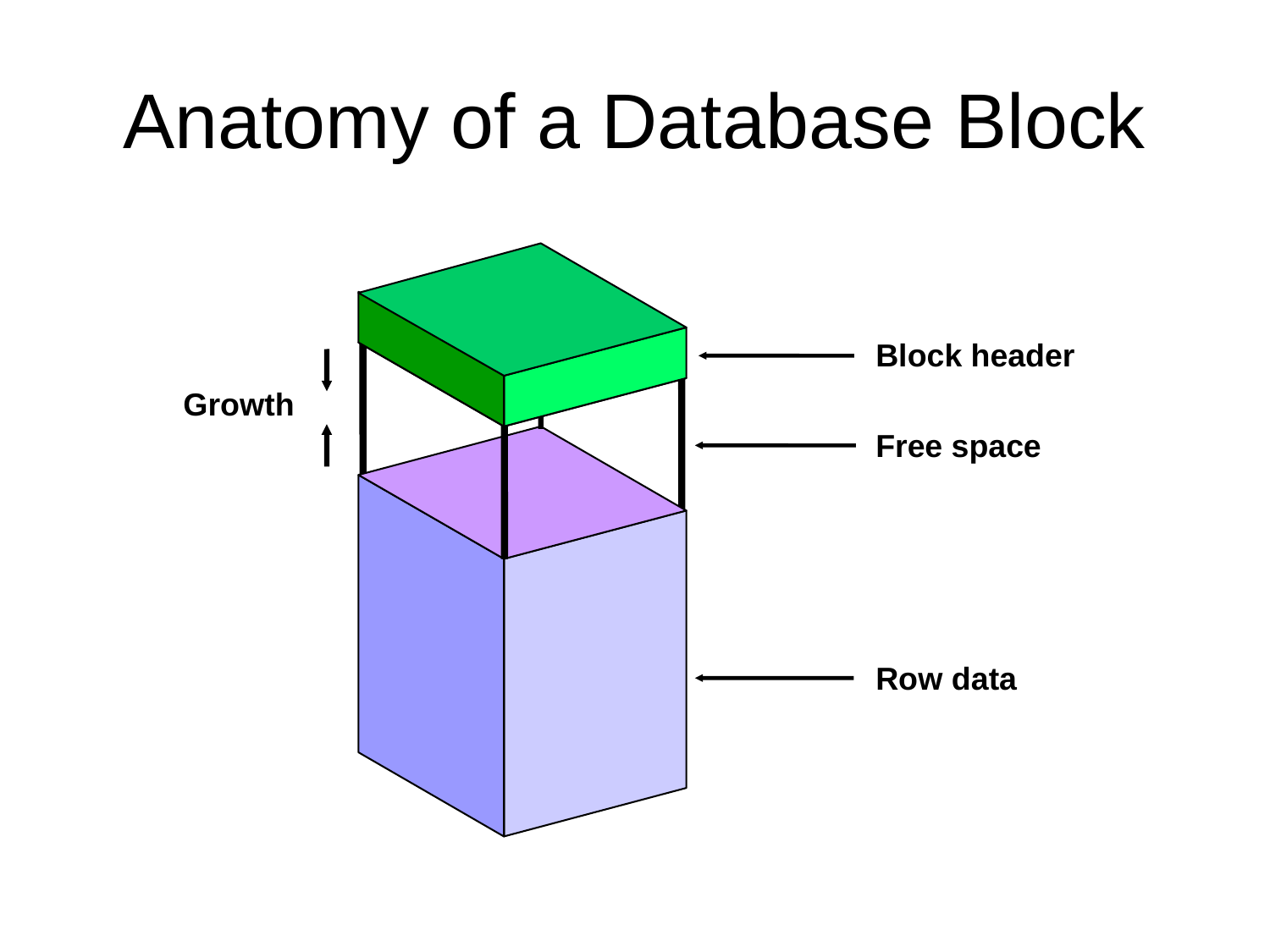

# Anatomy of a Database Block

Block header

Growth

Free space

Row data